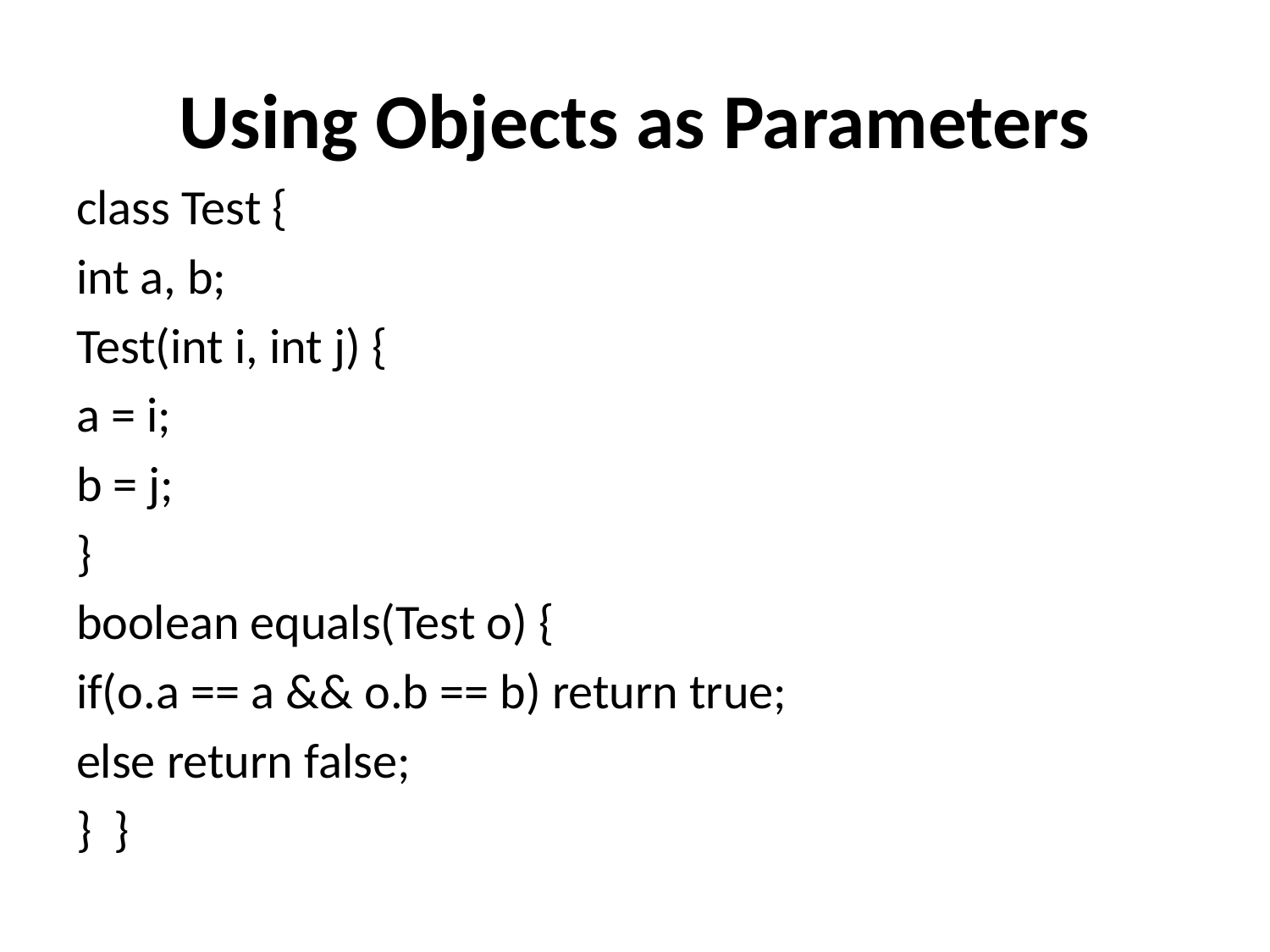

# Using Objects as Parameters
class Test {
int a, b;
Test(int i, int j) {
a = i;
b = j;
}
boolean equals(Test o) {
if(o.a == a && o.b == b) return true;
else return false;
}  }